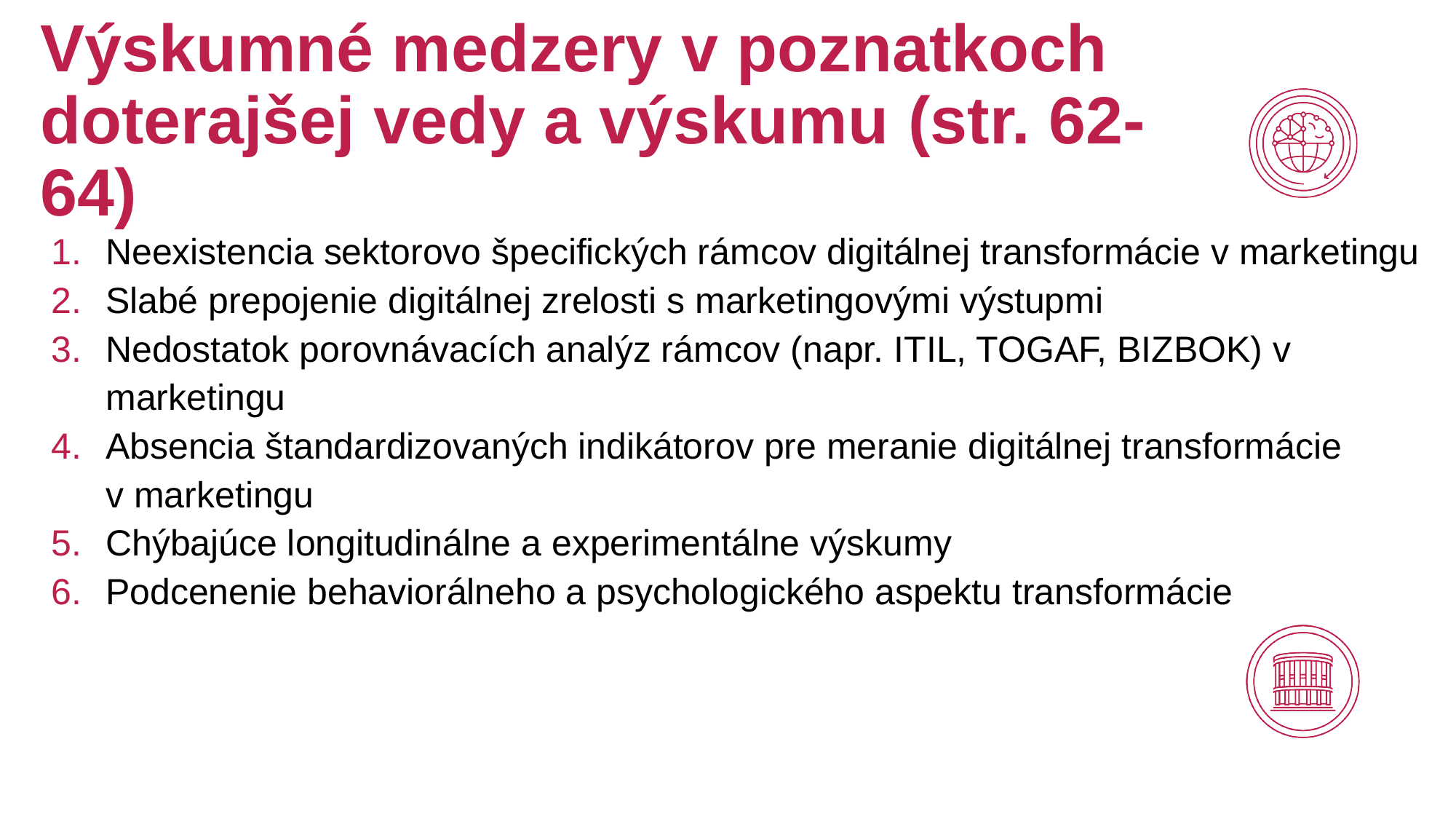

# Výskumné medzery v poznatkoch doterajšej vedy a výskumu (str. 62-64)
Neexistencia sektorovo špecifických rámcov digitálnej transformácie v marketingu
Slabé prepojenie digitálnej zrelosti s marketingovými výstupmi
Nedostatok porovnávacích analýz rámcov (napr. ITIL, TOGAF, BIZBOK) v marketingu
Absencia štandardizovaných indikátorov pre meranie digitálnej transformácie
v marketingu
Chýbajúce longitudinálne a experimentálne výskumy
Podcenenie behaviorálneho a psychologického aspektu transformácie